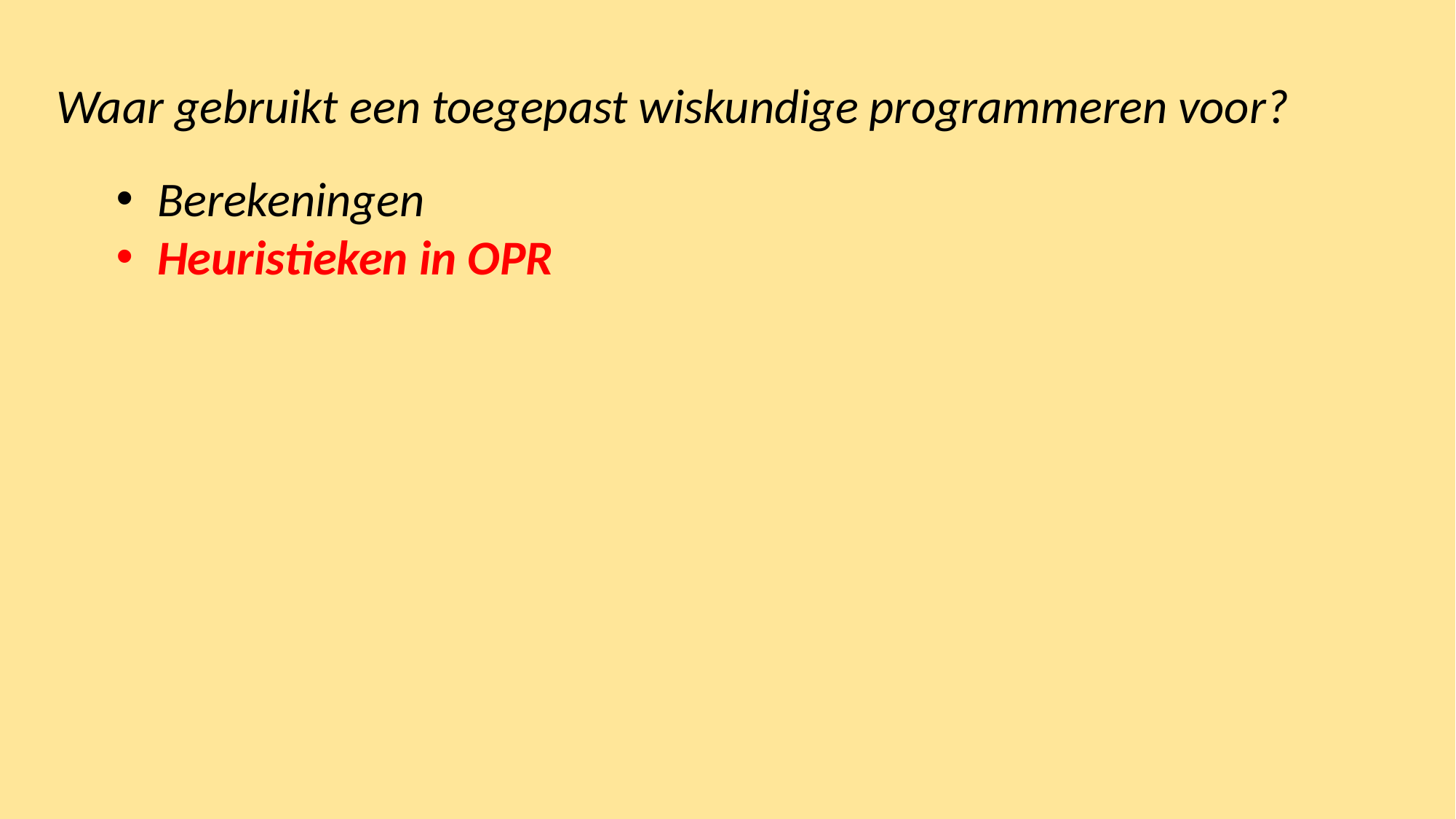

Waar gebruikt een toegepast wiskundige programmeren voor?
Berekeningen
Heuristieken in OPR